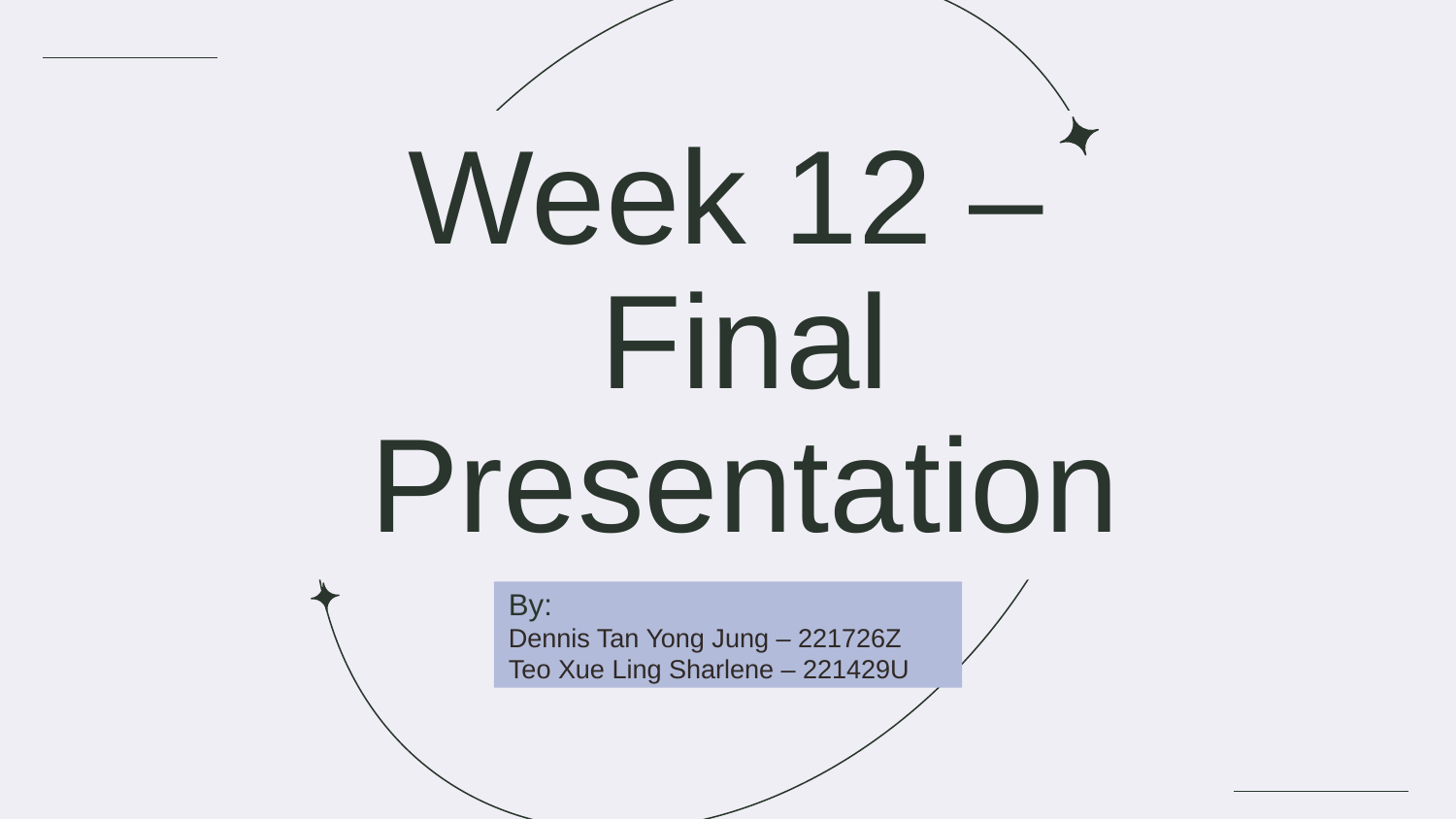

# Week 12 –
Final Presentation

By:
Dennis Tan Yong Jung – 221726Z
Teo Xue Ling Sharlene – 221429U